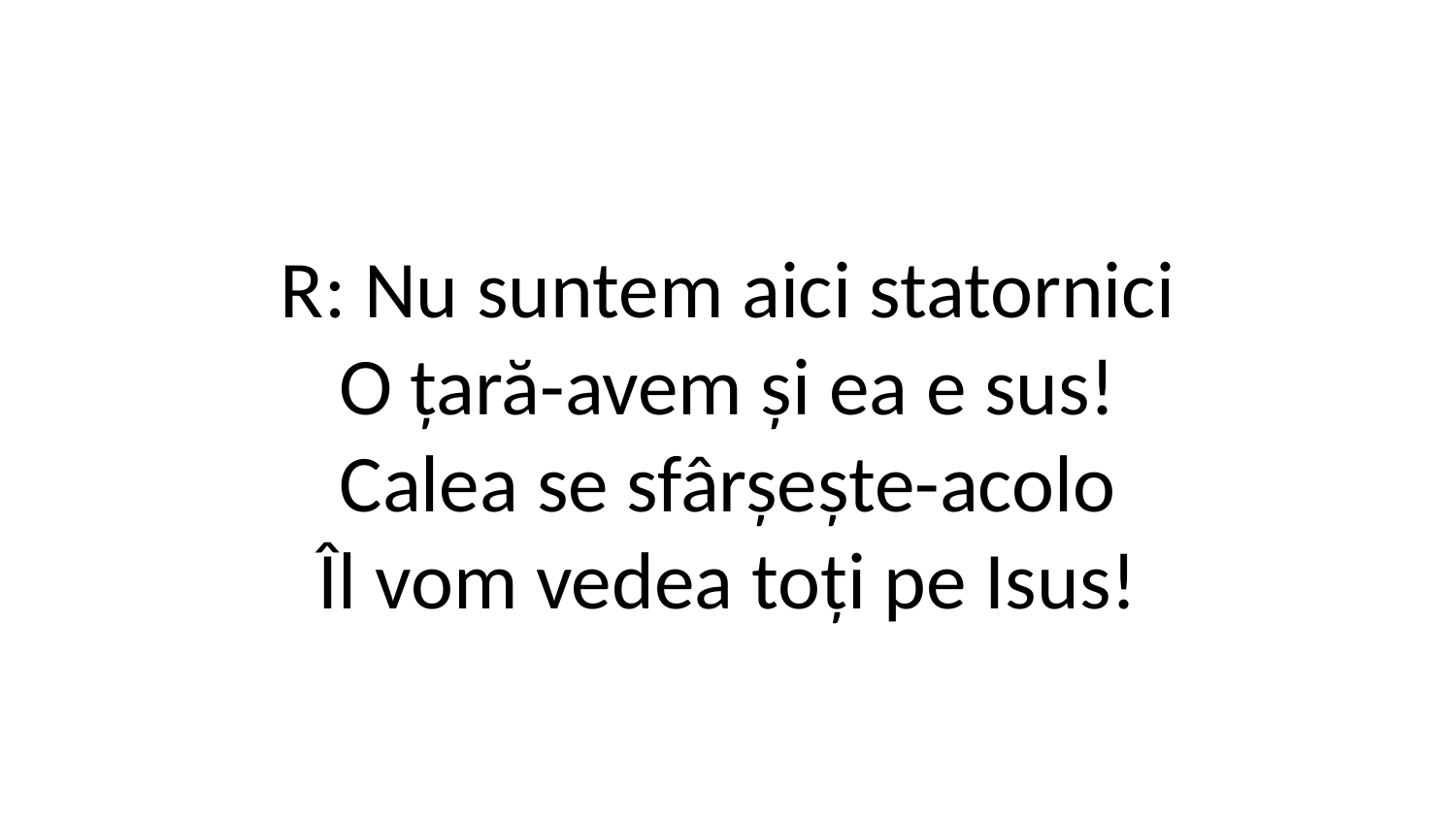

R: Nu suntem aici statornici
O țară-avem și ea e sus!
Calea se sfârșește-acolo
Îl vom vedea toți pe Isus!